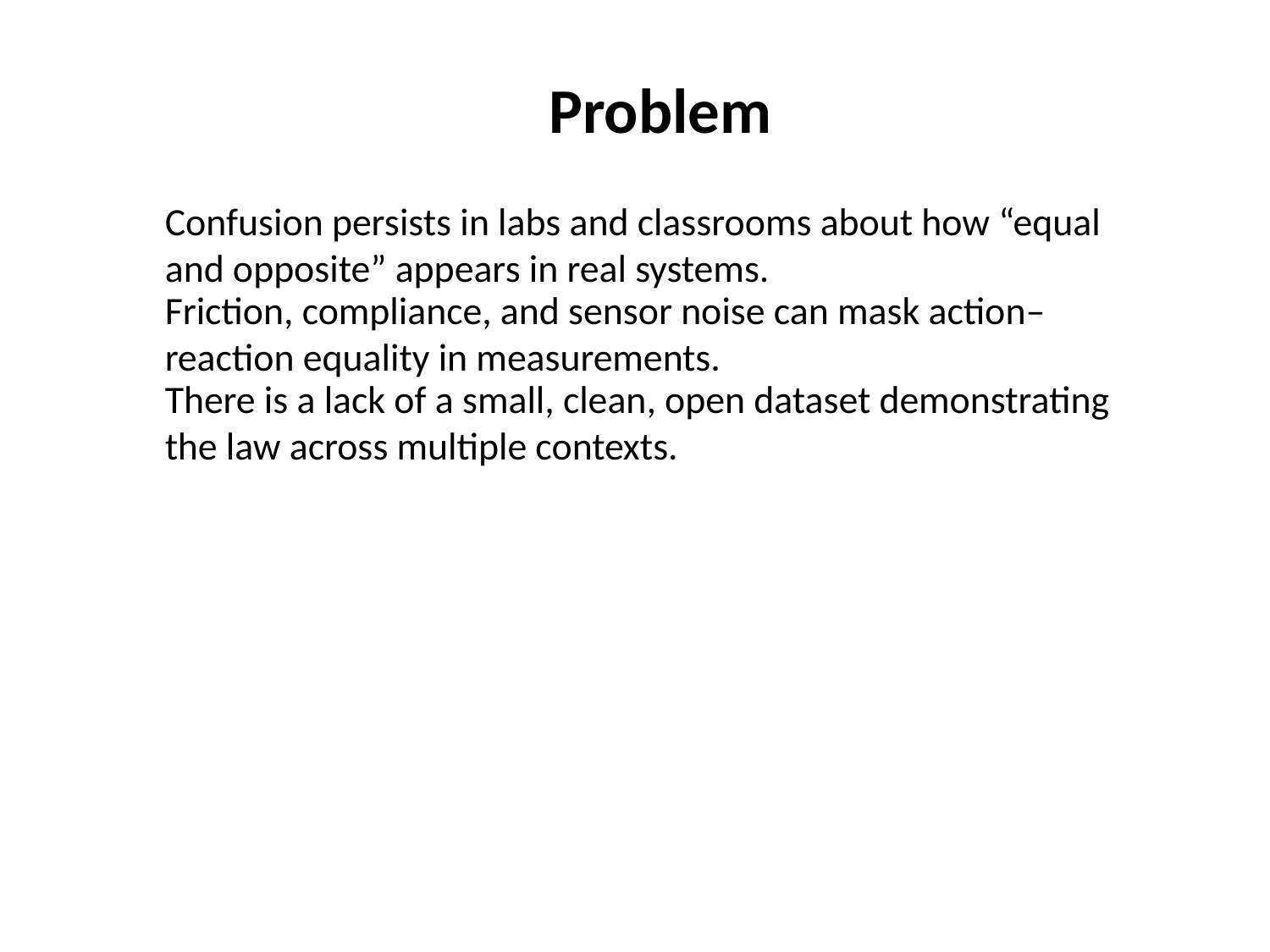

Problem
Confusion persists in labs and classrooms about how “equal and opposite” appears in real systems.
Friction, compliance, and sensor noise can mask action–reaction equality in measurements.
There is a lack of a small, clean, open dataset demonstrating the law across multiple contexts.